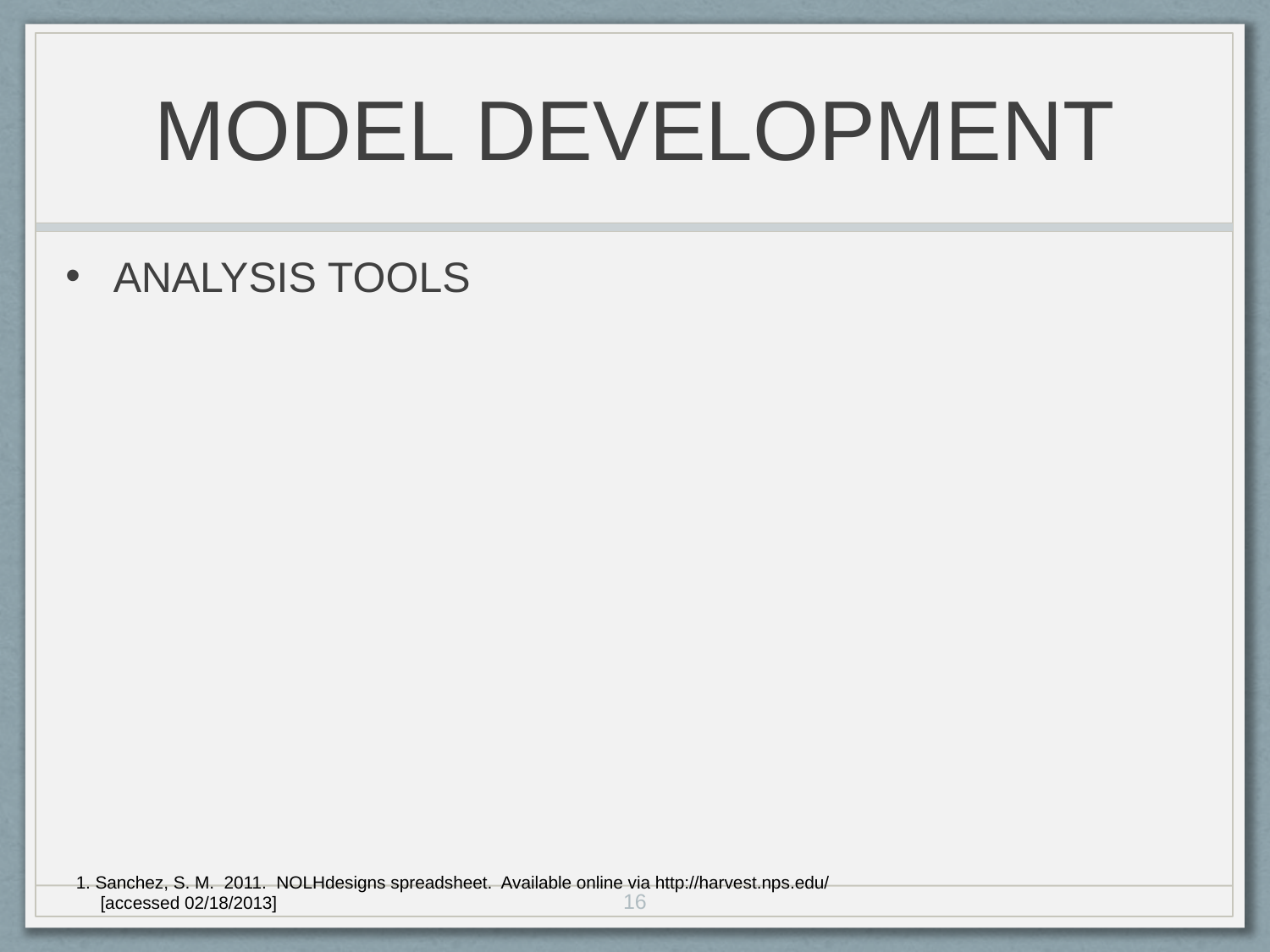

# MODEL DEVELOPMENT
ANALYSIS TOOLS

1. Sanchez, S. M.  2011.  NOLHdesigns spreadsheet.  Available online via http://harvest.nps.edu/
     [accessed 02/18/2013]
16